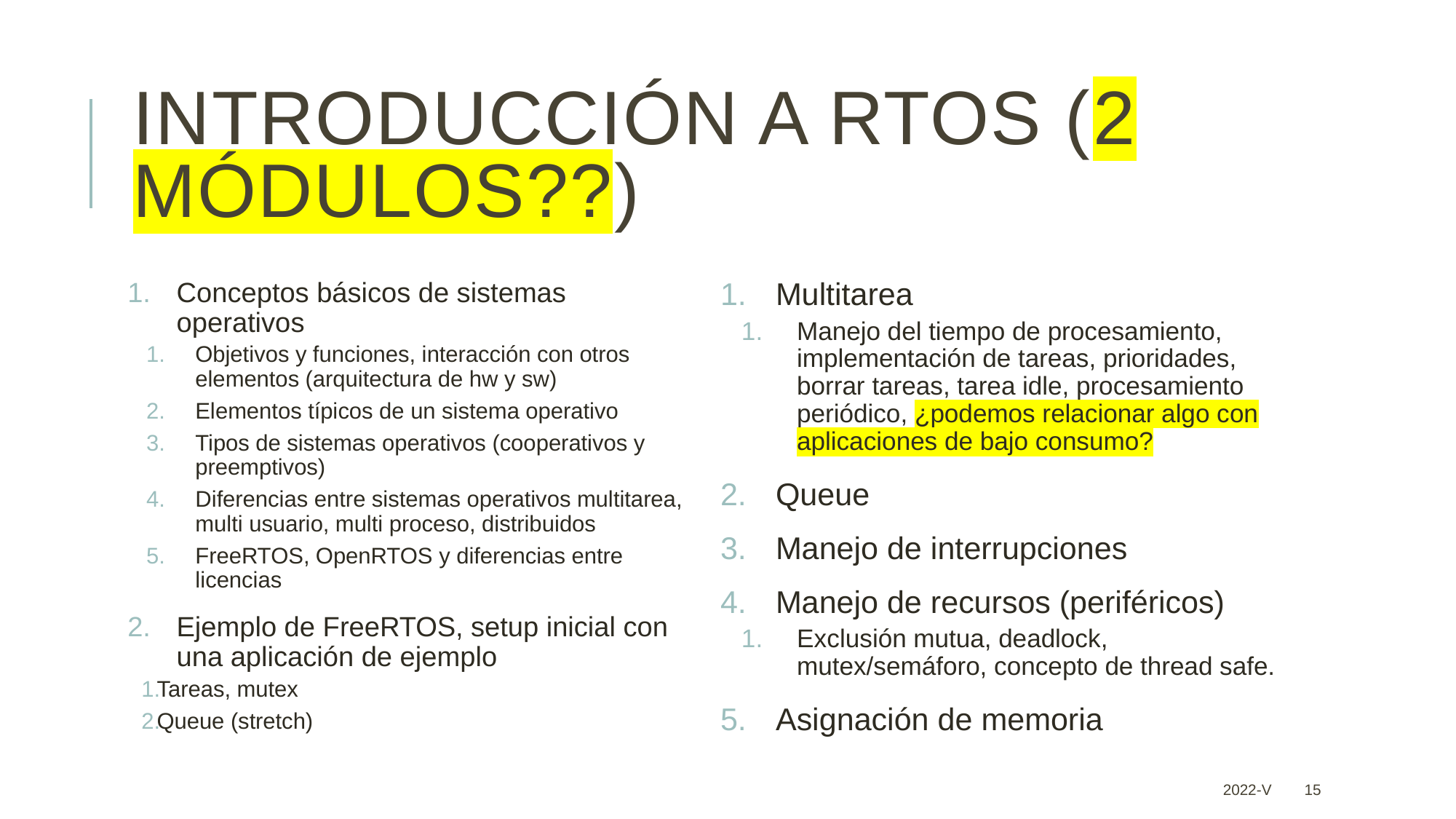

# Introducción a RTOS (2 módulos??)
Conceptos básicos de sistemas operativos
Objetivos y funciones, interacción con otros elementos (arquitectura de hw y sw)
Elementos típicos de un sistema operativo
Tipos de sistemas operativos (cooperativos y preemptivos)
Diferencias entre sistemas operativos multitarea, multi usuario, multi proceso, distribuidos
FreeRTOS, OpenRTOS y diferencias entre licencias
Ejemplo de FreeRTOS, setup inicial con una aplicación de ejemplo
Tareas, mutex
Queue (stretch)
Multitarea
Manejo del tiempo de procesamiento, implementación de tareas, prioridades, borrar tareas, tarea idle, procesamiento periódico, ¿podemos relacionar algo con aplicaciones de bajo consumo?
Queue
Manejo de interrupciones
Manejo de recursos (periféricos)
Exclusión mutua, deadlock, mutex/semáforo, concepto de thread safe.
Asignación de memoria

2022-V
15